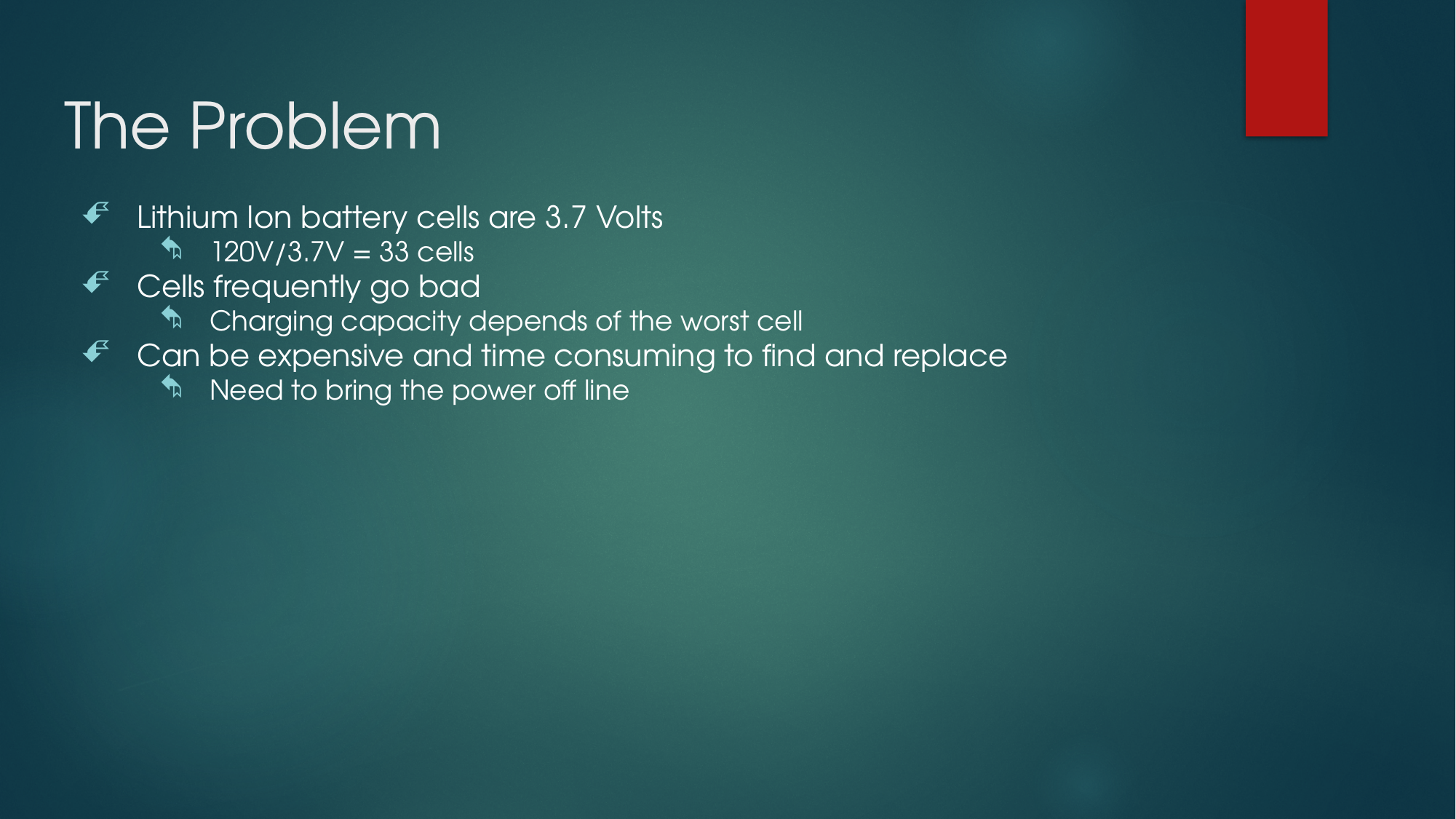

# The Problem
Lithium Ion battery cells are 3.7 Volts
120V/3.7V = 33 cells
Cells frequently go bad
Charging capacity depends of the worst cell
Can be expensive and time consuming to find and replace
Need to bring the power off line